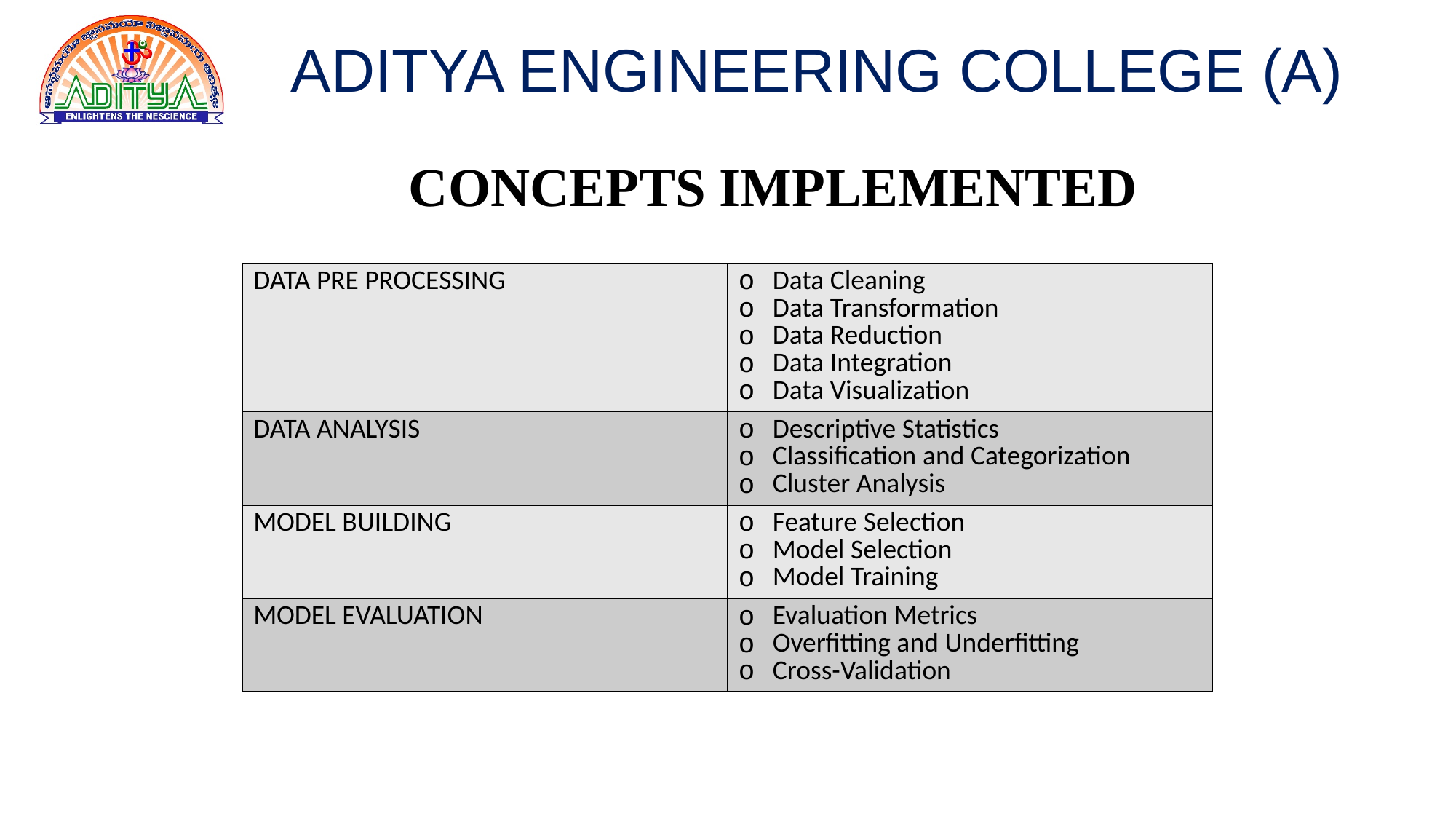

CONCEPTS IMPLEMENTED
| DATA PRE PROCESSING | Data Cleaning Data Transformation Data Reduction Data Integration Data Visualization |
| --- | --- |
| DATA ANALYSIS | Descriptive Statistics Classification and Categorization Cluster Analysis |
| MODEL BUILDING | Feature Selection Model Selection Model Training |
| MODEL EVALUATION | Evaluation Metrics Overfitting and Underfitting Cross-Validation |